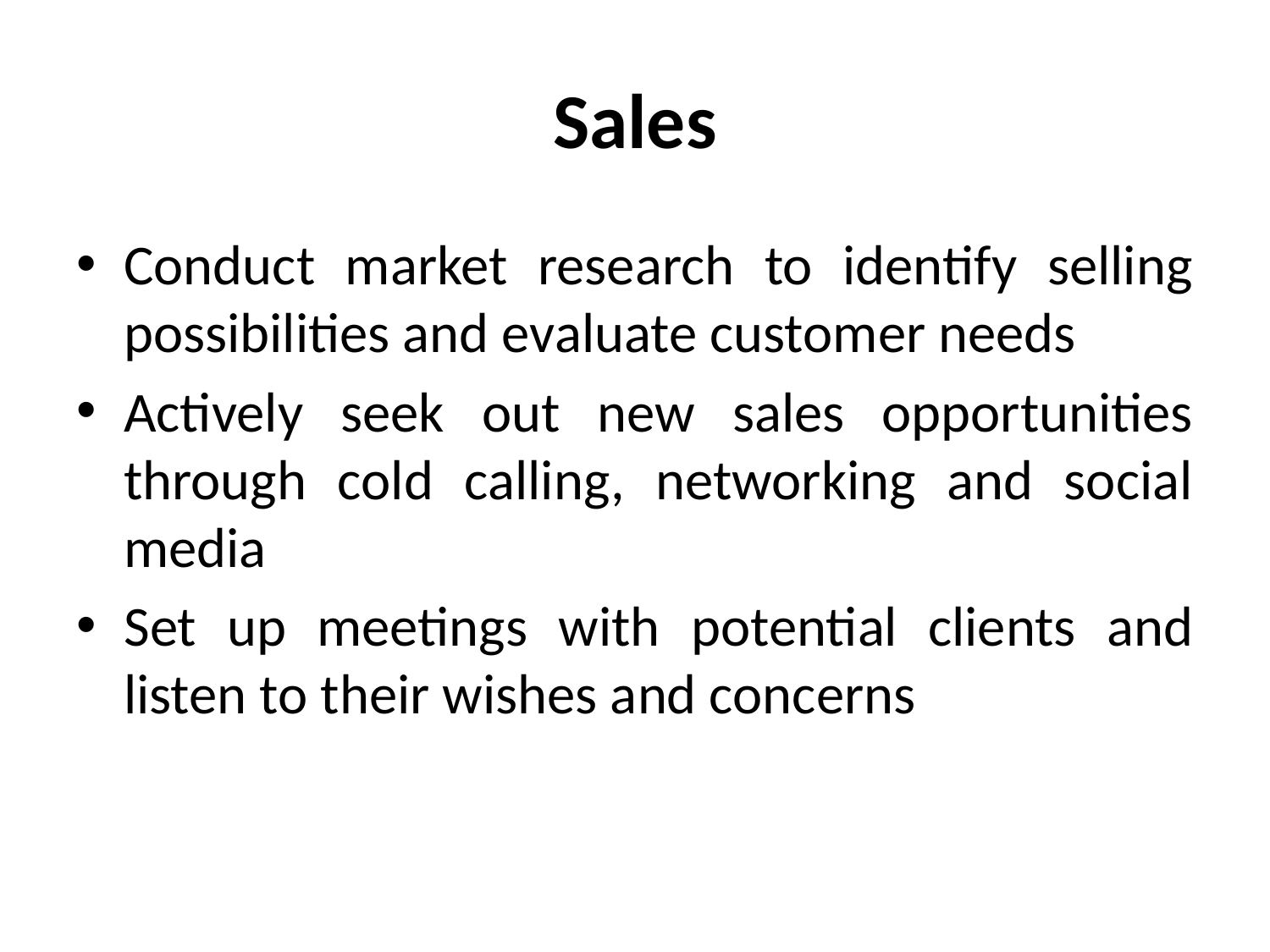

# Sales
Conduct market research to identify selling possibilities and evaluate customer needs
Actively seek out new sales opportunities through cold calling, networking and social media
Set up meetings with potential clients and listen to their wishes and concerns